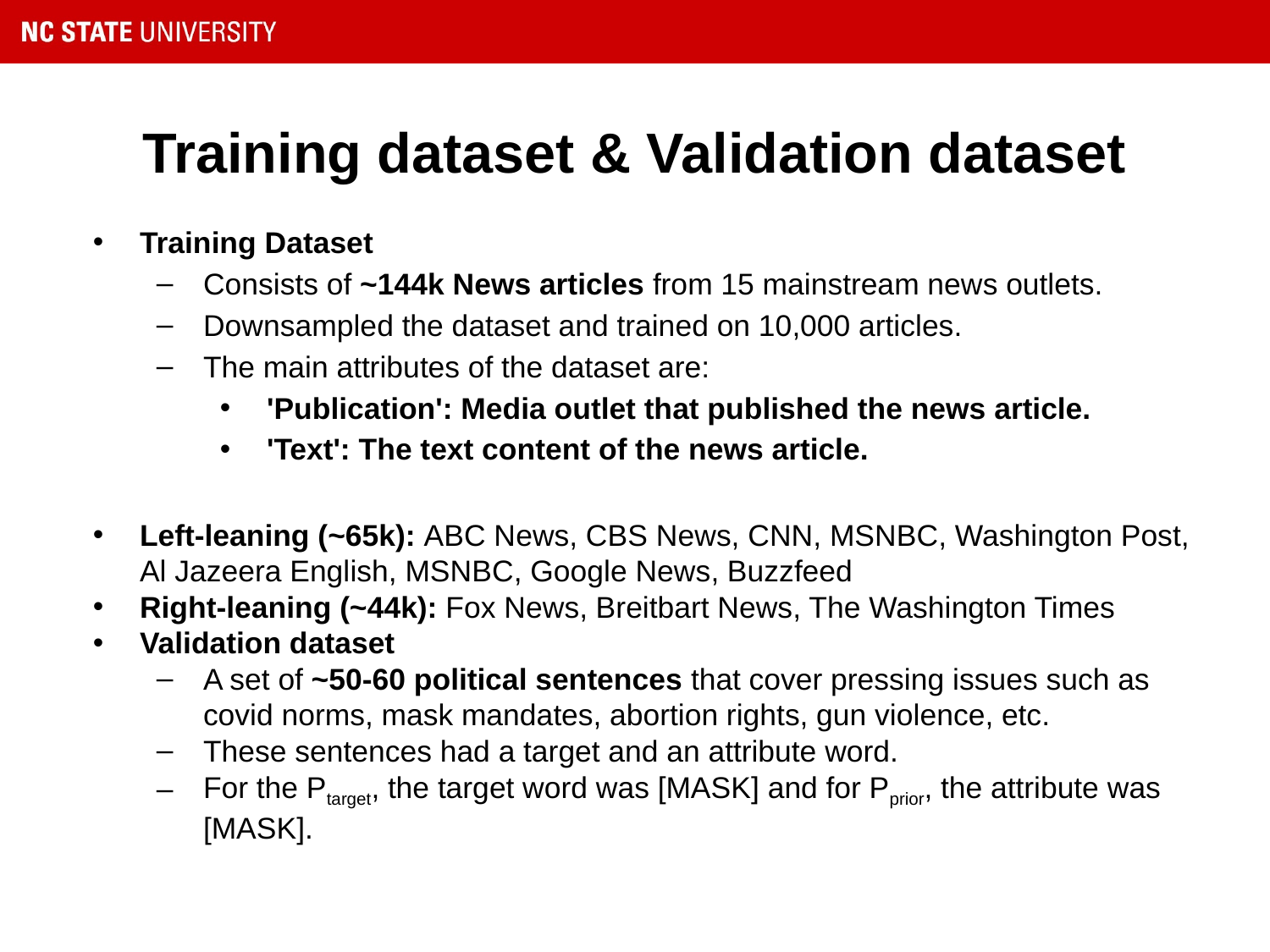

# Training dataset & Validation dataset
Training Dataset
Consists of ~144k News articles from 15 mainstream news outlets.
Downsampled the dataset and trained on 10,000 articles.
The main attributes of the dataset are:
'Publication': Media outlet that published the news article.
'Text': The text content of the news article.

Left-leaning (~65k): ABC News, CBS News, CNN, MSNBC, Washington Post, Al Jazeera English, MSNBC, Google News, Buzzfeed
Right-leaning (~44k): Fox News, Breitbart News, The Washington Times
Validation dataset
A set of ~50-60 political sentences that cover pressing issues such as covid norms, mask mandates, abortion rights, gun violence, etc.
These sentences had a target and an attribute word.
For the Ptarget, the target word was [MASK] and for Pprior, the attribute was [MASK].